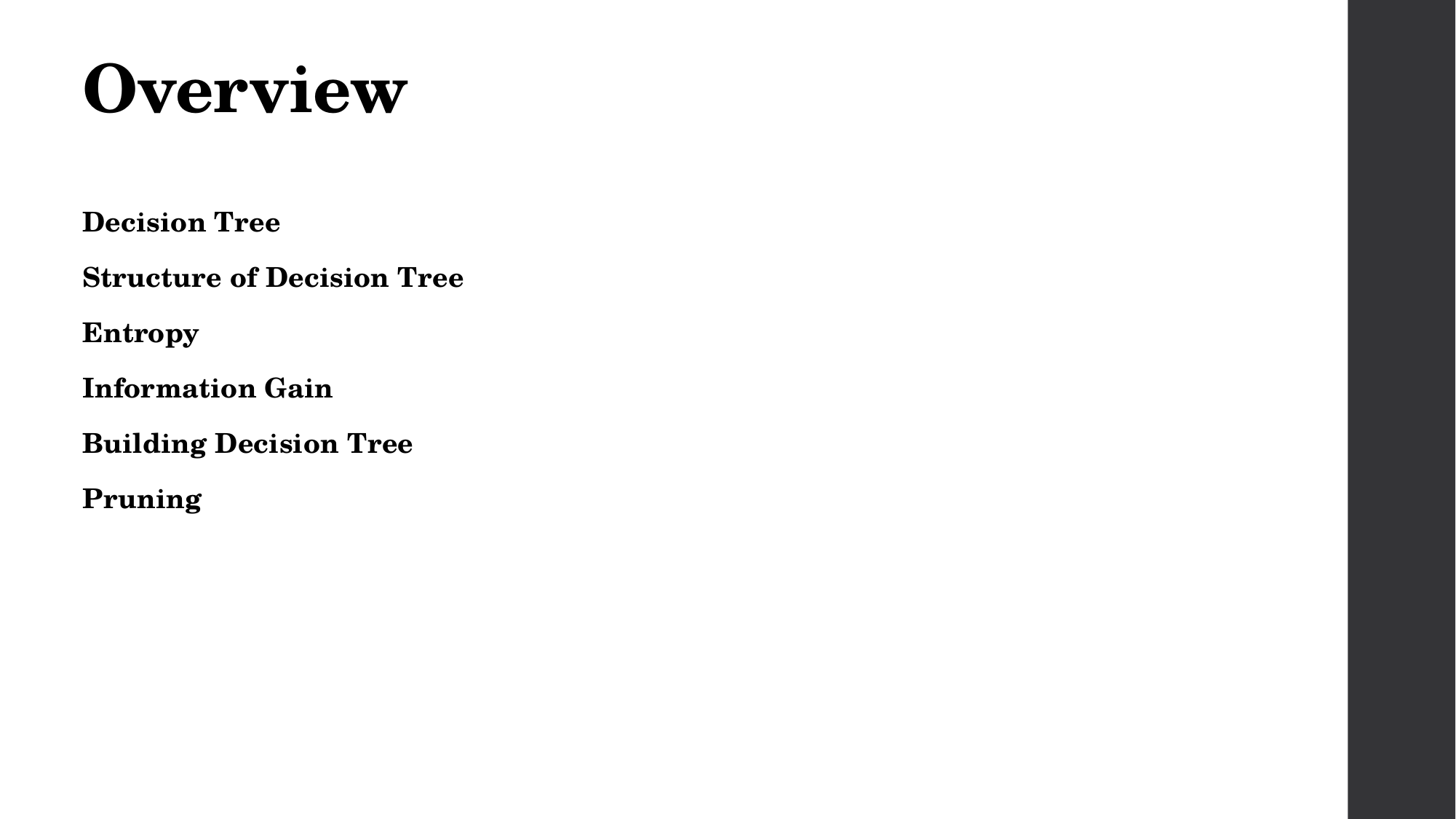

# Overview
Decision Tree
Structure of Decision Tree
Entropy
Information Gain
Building Decision Tree
Pruning